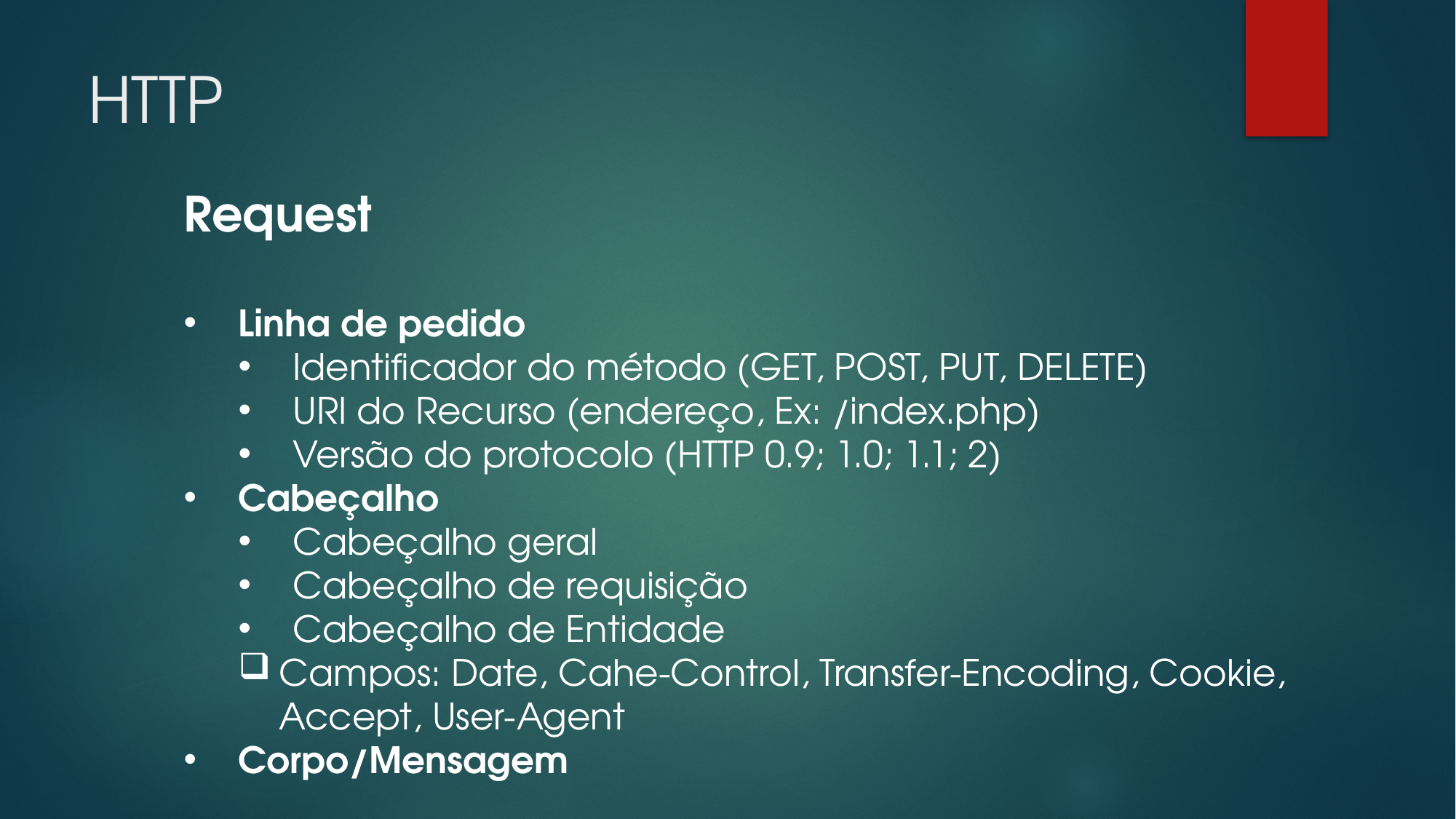

# HTTP
Request

Linha de pedido
Identificador do método (GET, POST, PUT, DELETE)
URI do Recurso (endereço, Ex: /index.php)
Versão do protocolo (HTTP 0.9; 1.0; 1.1; 2)
Cabeçalho
Cabeçalho geral
Cabeçalho de requisição
Cabeçalho de Entidade
Campos: Date, Cahe-Control, Transfer-Encoding, Cookie, Accept, User-Agent
Corpo/Mensagem